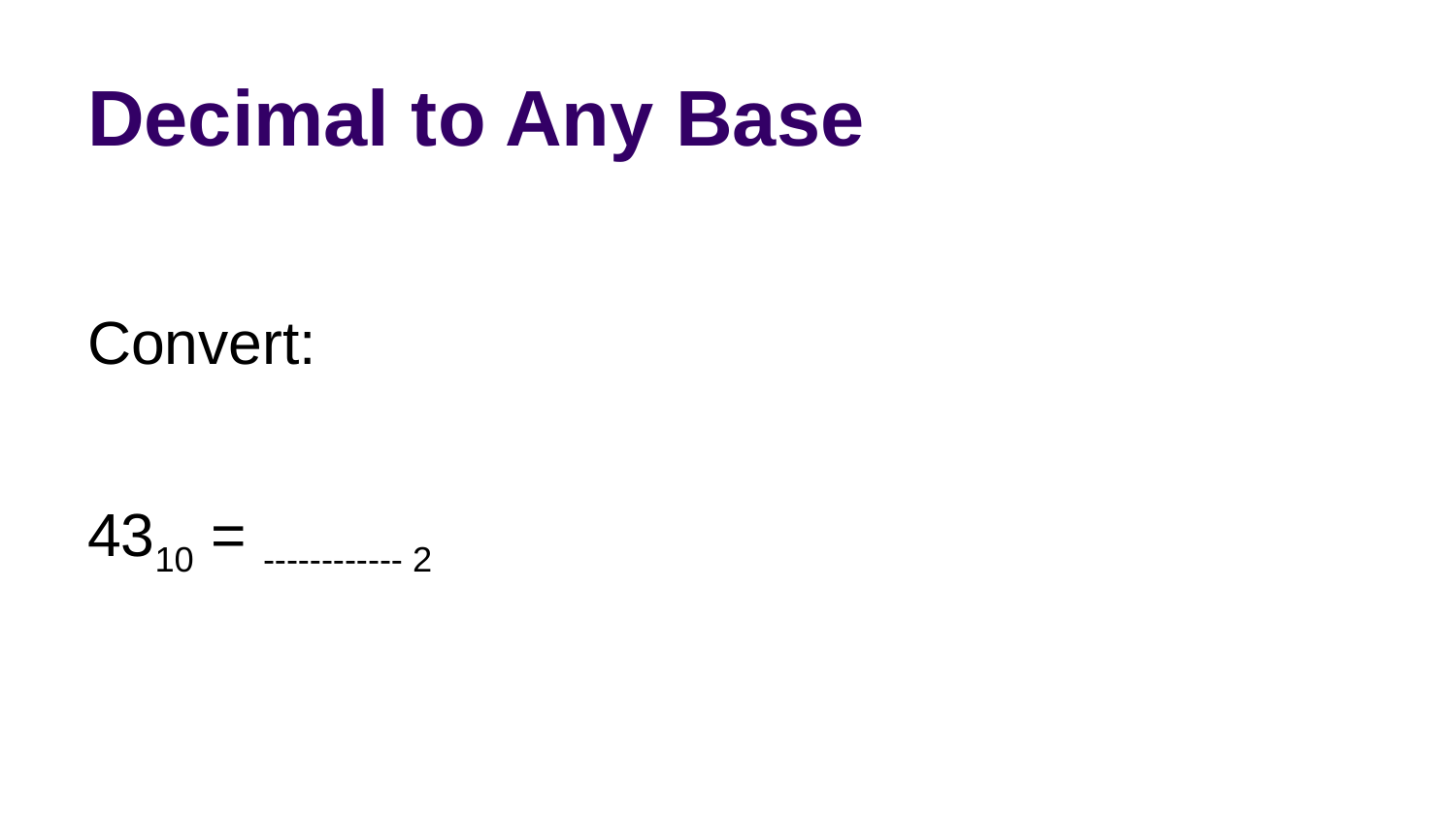

# Decimal to Any Base

Convert:

4310 = ------------ 2